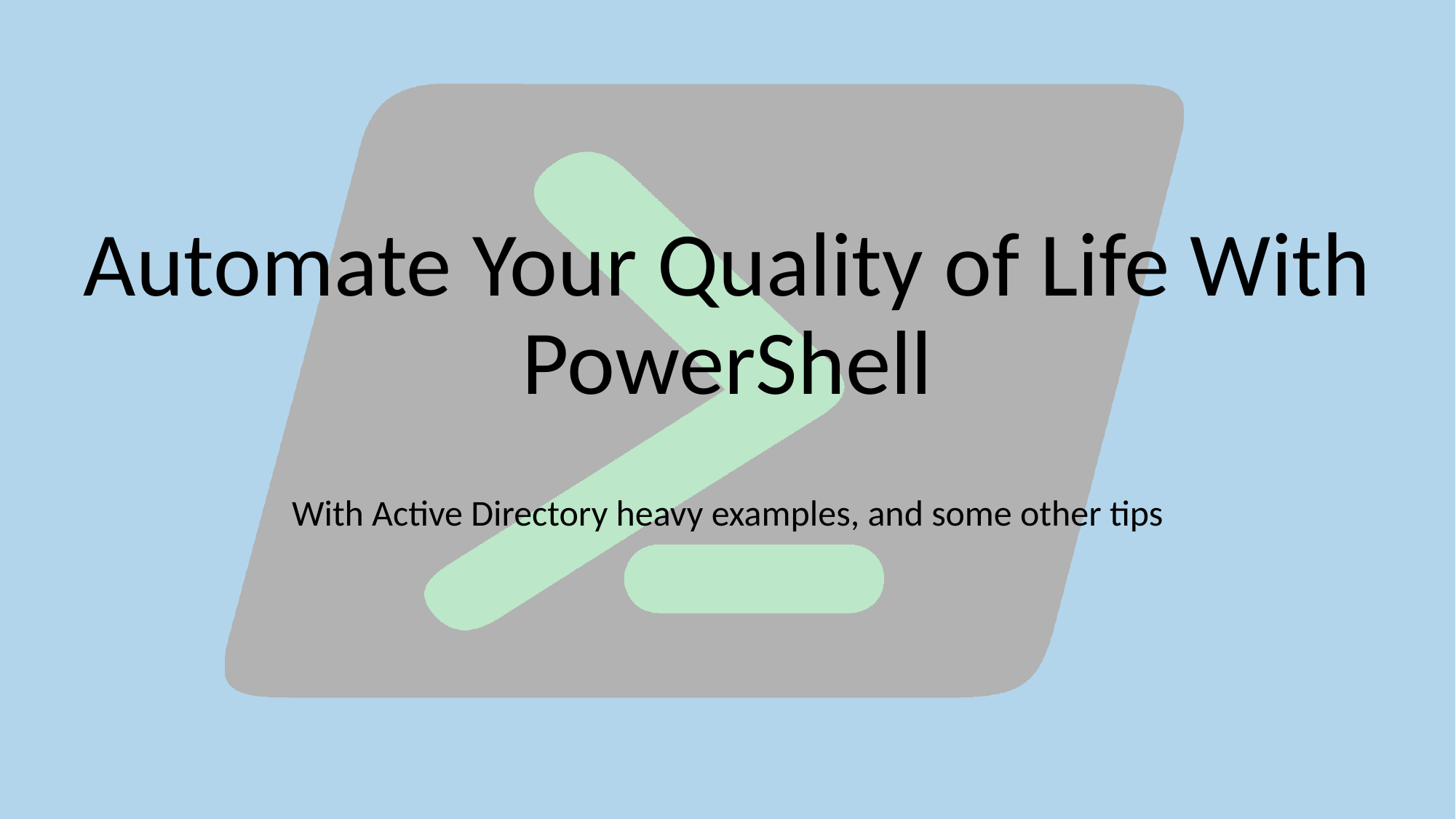

# Automate Your Quality of Life With PowerShell

With Active Directory heavy examples, and some other tips